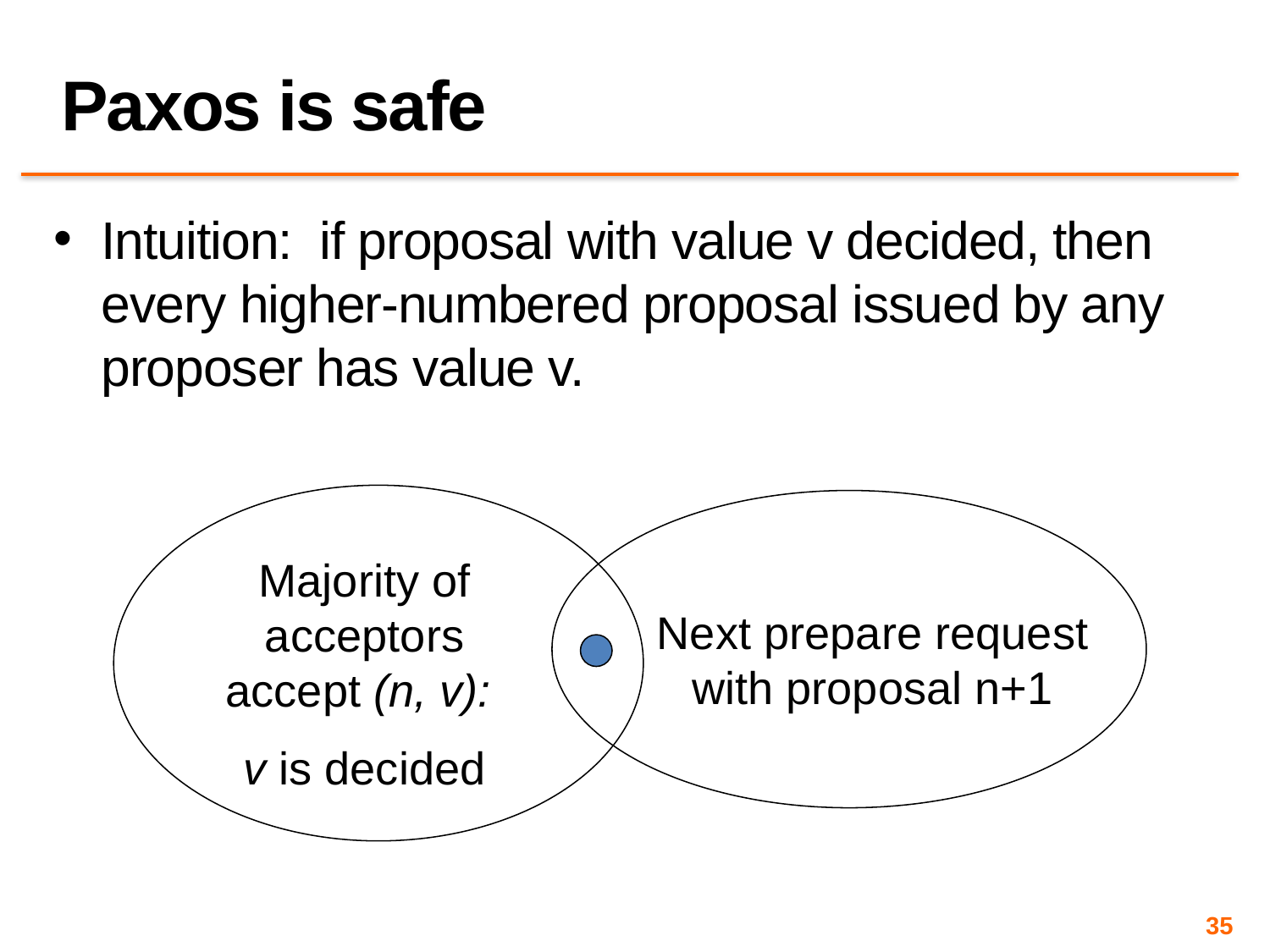

# Paxos is safe
Intuition:  if proposal with value v decided, then every higher-numbered proposal issued by any proposer has value v.

Majority of acceptors accept (n, v):
v is decided
Next prepare request with proposal n+1

35